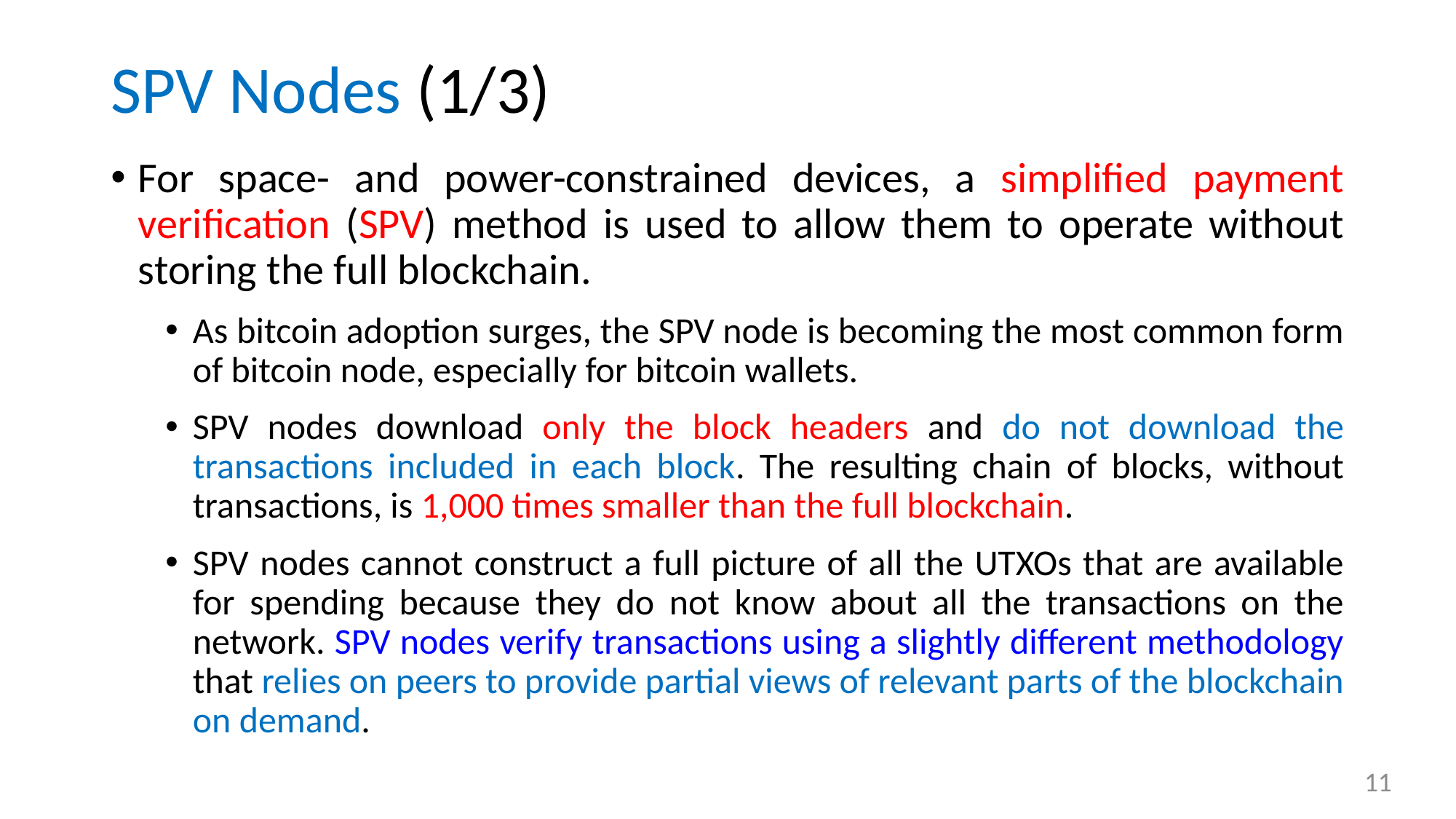

# SPV Nodes (1/3)
For space- and power-constrained devices, a simplified payment verification (SPV) method is used to allow them to operate without storing the full blockchain.
As bitcoin adoption surges, the SPV node is becoming the most common form of bitcoin node, especially for bitcoin wallets.
SPV nodes download only the block headers and do not download the transactions included in each block. The resulting chain of blocks, without transactions, is 1,000 times smaller than the full blockchain.
SPV nodes cannot construct a full picture of all the UTXOs that are available for spending because they do not know about all the transactions on the network. SPV nodes verify transactions using a slightly different methodology that relies on peers to provide partial views of relevant parts of the blockchain on demand.
11